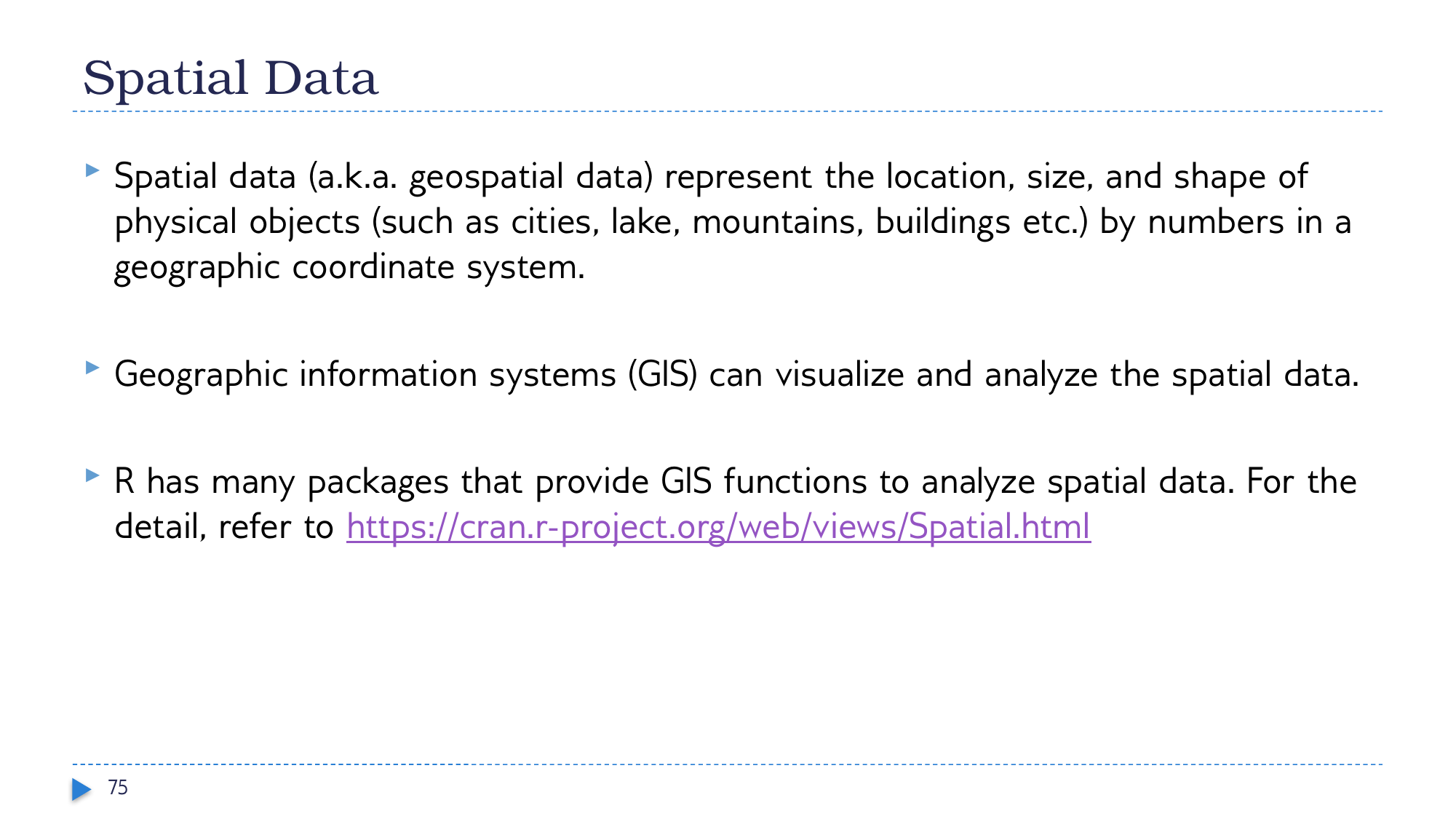

# Spatial Data
Spatial data (a.k.a. geospatial data) represent the location, size, and shape of physical objects (such as cities, lake, mountains, buildings etc.) by numbers in a geographic coordinate system.

Geographic information systems (GIS) can visualize and analyze the spatial data.

R has many packages that provide GIS functions to analyze spatial data. For the detail, refer to https://cran.r-project.org/web/views/Spatial.html

75